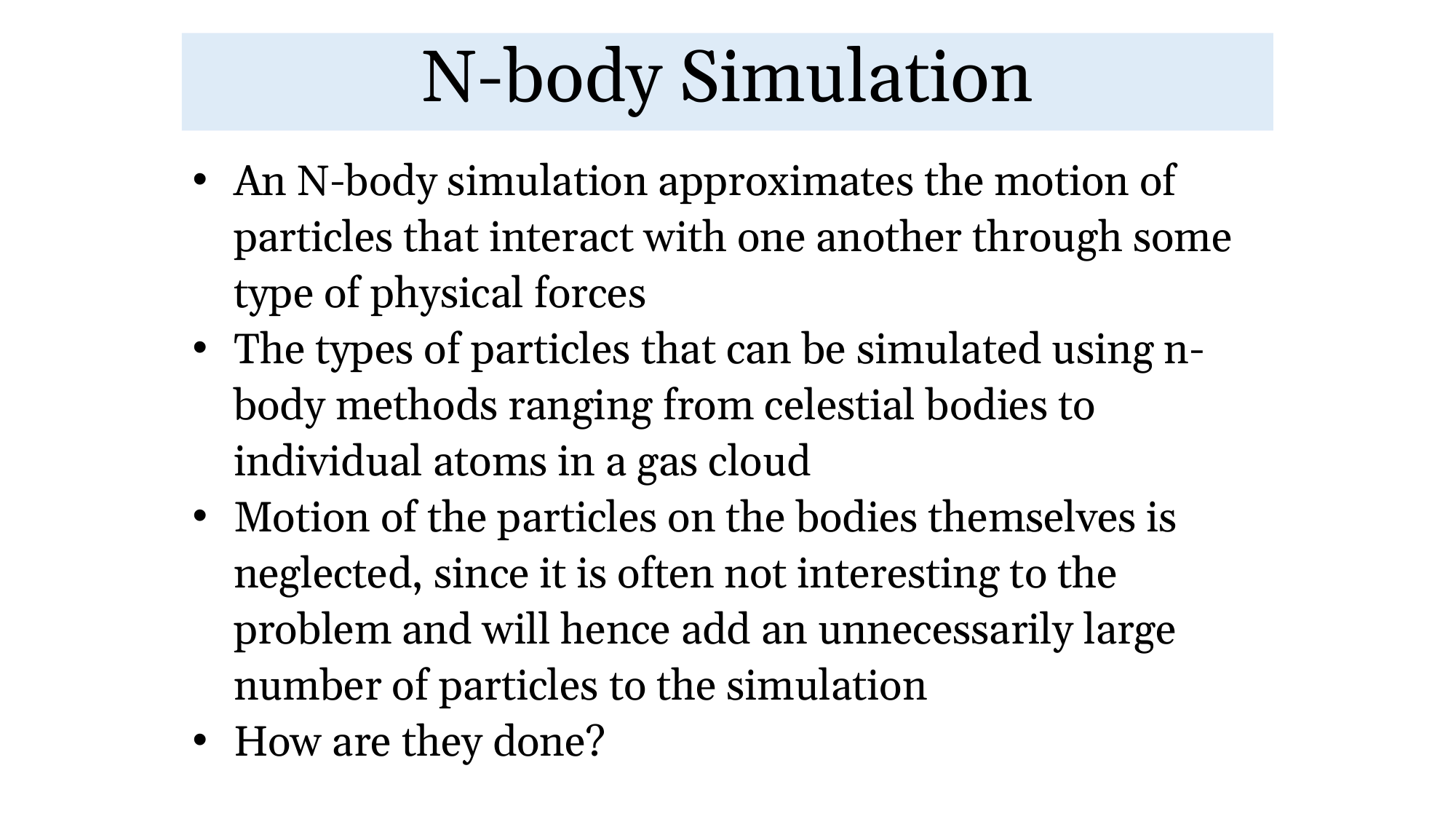

N-body Simulation
An N-body simulation approximates the motion of particles that interact with one another through some type of physical forces
The types of particles that can be simulated using n-body methods ranging from celestial bodies to individual atoms in a gas cloud
Motion of the particles on the bodies themselves is neglected, since it is often not interesting to the problem and will hence add an unnecessarily large number of particles to the simulation
How are they done?